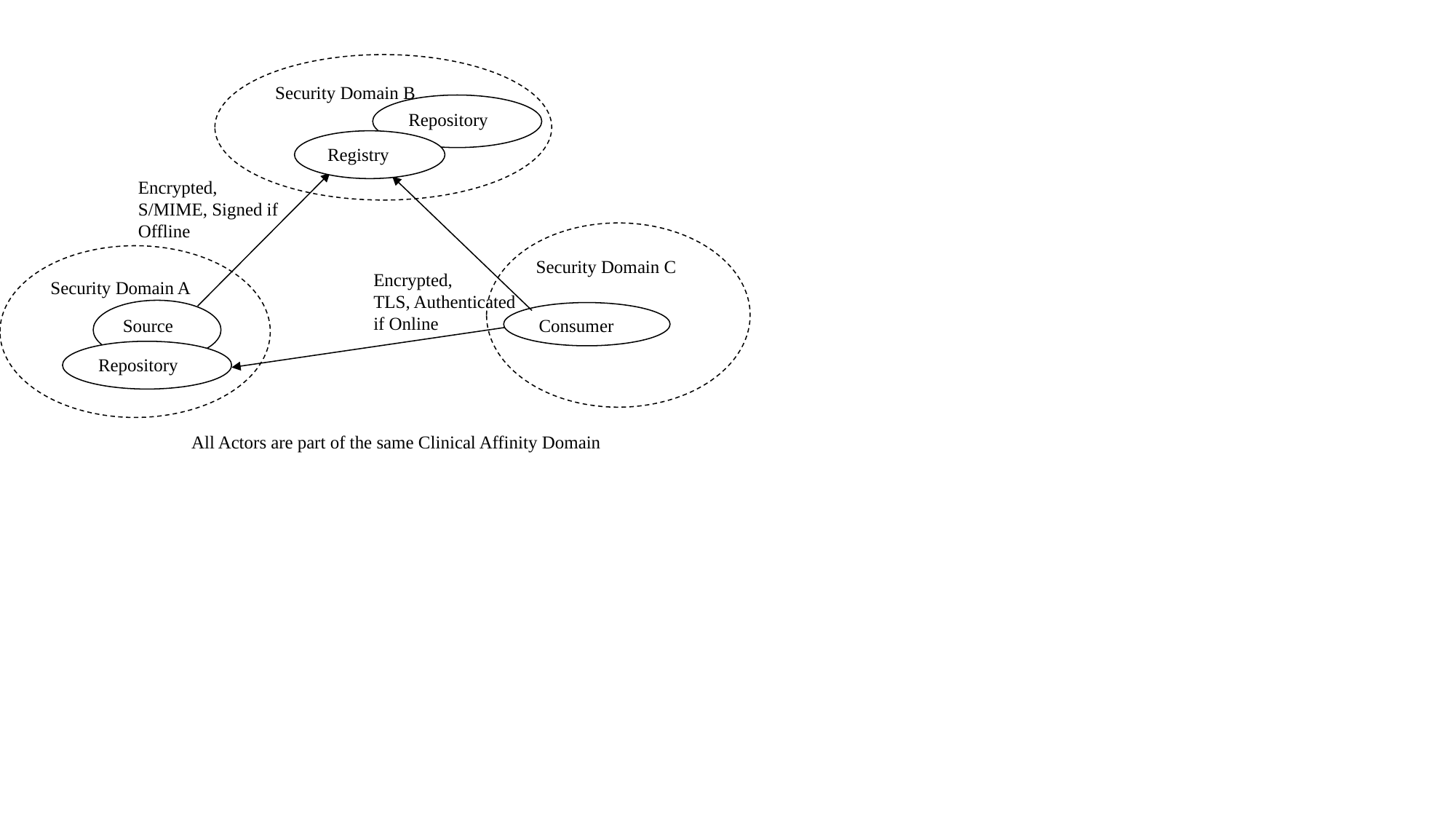

Security Domain B
Repository
Registry
Encrypted,
S/MIME, Signed if Offline

Security Domain C
Security Domain A
Encrypted,
TLS, Authenticated
if Online
Source
Consumer

Repository

All Actors are part of the same Clinical Affinity Domain